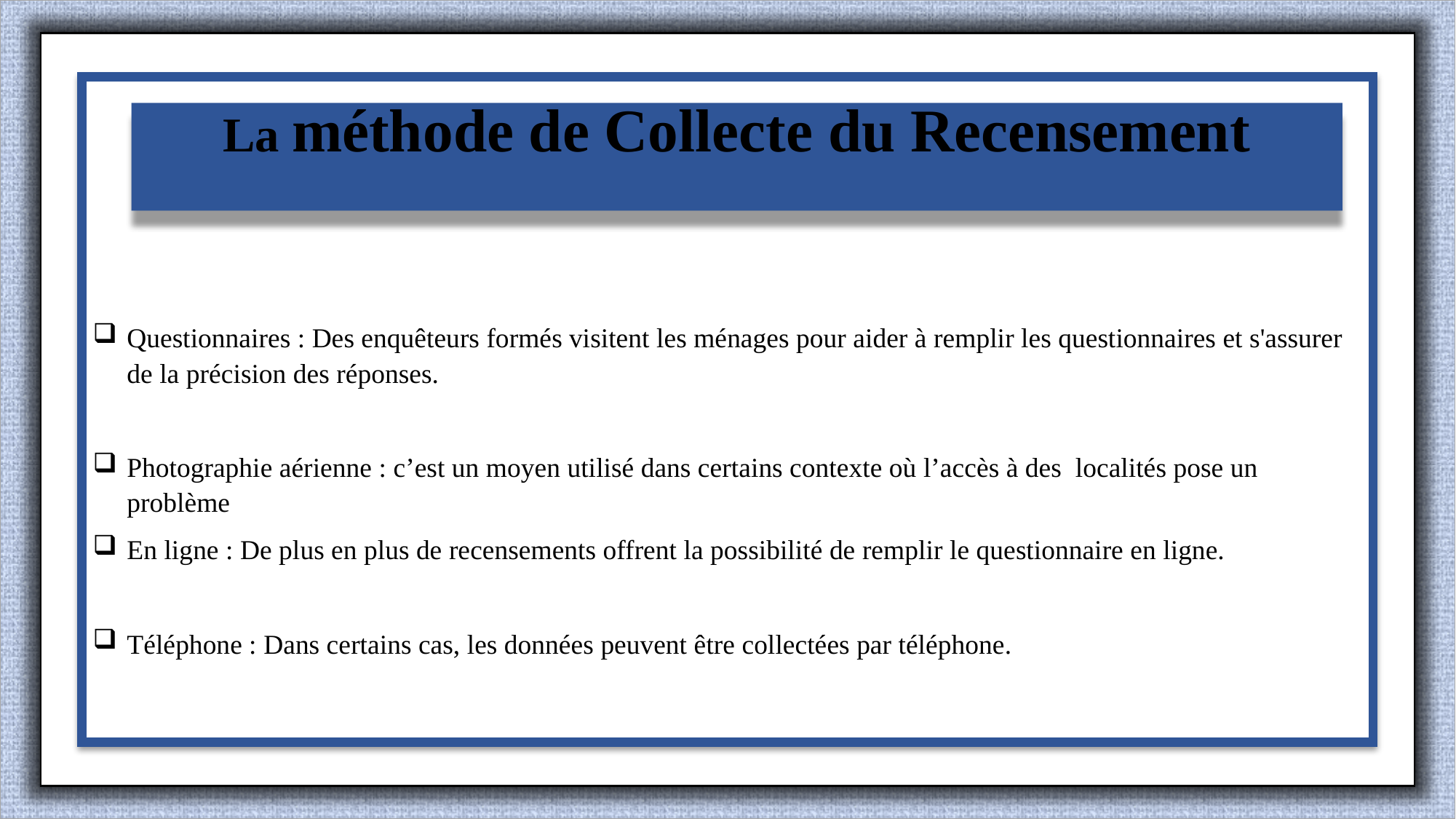

Questionnaires : Des enquêteurs formés visitent les ménages pour aider à remplir les questionnaires et s'assurer de la précision des réponses.

Photographie aérienne : c’est un moyen utilisé dans certains contexte où l’accès à des  localités pose un problème
En ligne : De plus en plus de recensements offrent la possibilité de remplir le questionnaire en ligne.

Téléphone : Dans certains cas, les données peuvent être collectées par téléphone.

La méthode de Collecte du Recensement